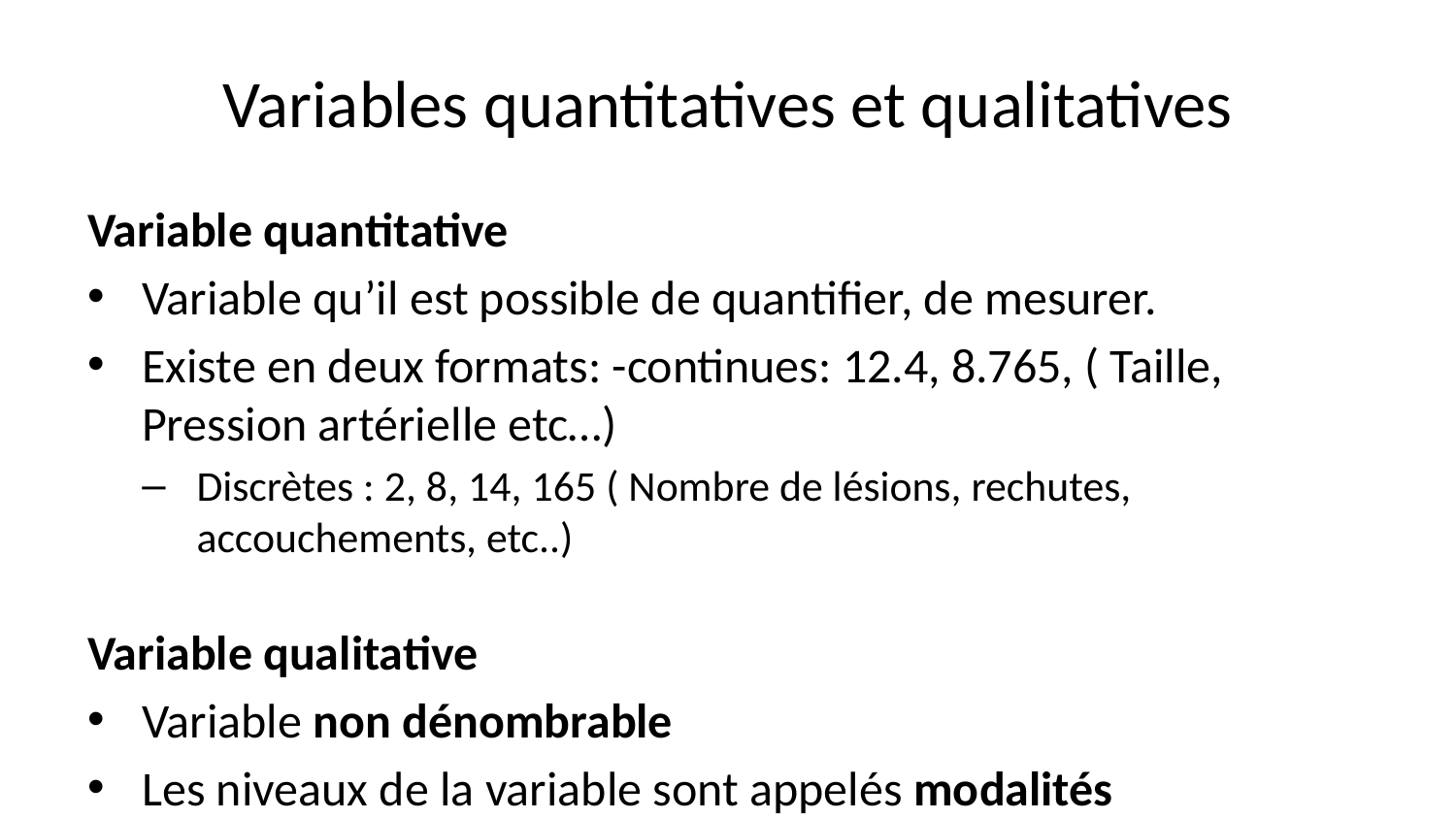

# Variables quantitatives et qualitatives
Variable quantitative
Variable qu’il est possible de quantifier, de mesurer.
Existe en deux formats: -continues: 12.4, 8.765, ( Taille, Pression artérielle etc…)
Discrètes : 2, 8, 14, 165 ( Nombre de lésions, rechutes, accouchements, etc..)
Variable qualitative
Variable non dénombrable
Les niveaux de la variable sont appelés modalités
Nominales / ordinales / binaires
Exemples:
OUI / NON
Un peu / beaucoup / passionnément /…
Bleu / Vert / Rouge
Homme / Femme
Autres types de variables
Dates
Date de naissance
Date d’hospitalisation
Date de décès
Remarques (textes libres)
Ressenti douleur
Remarques sur l’opération
Remarques du patient
Numéro divers : identification patient, dossier